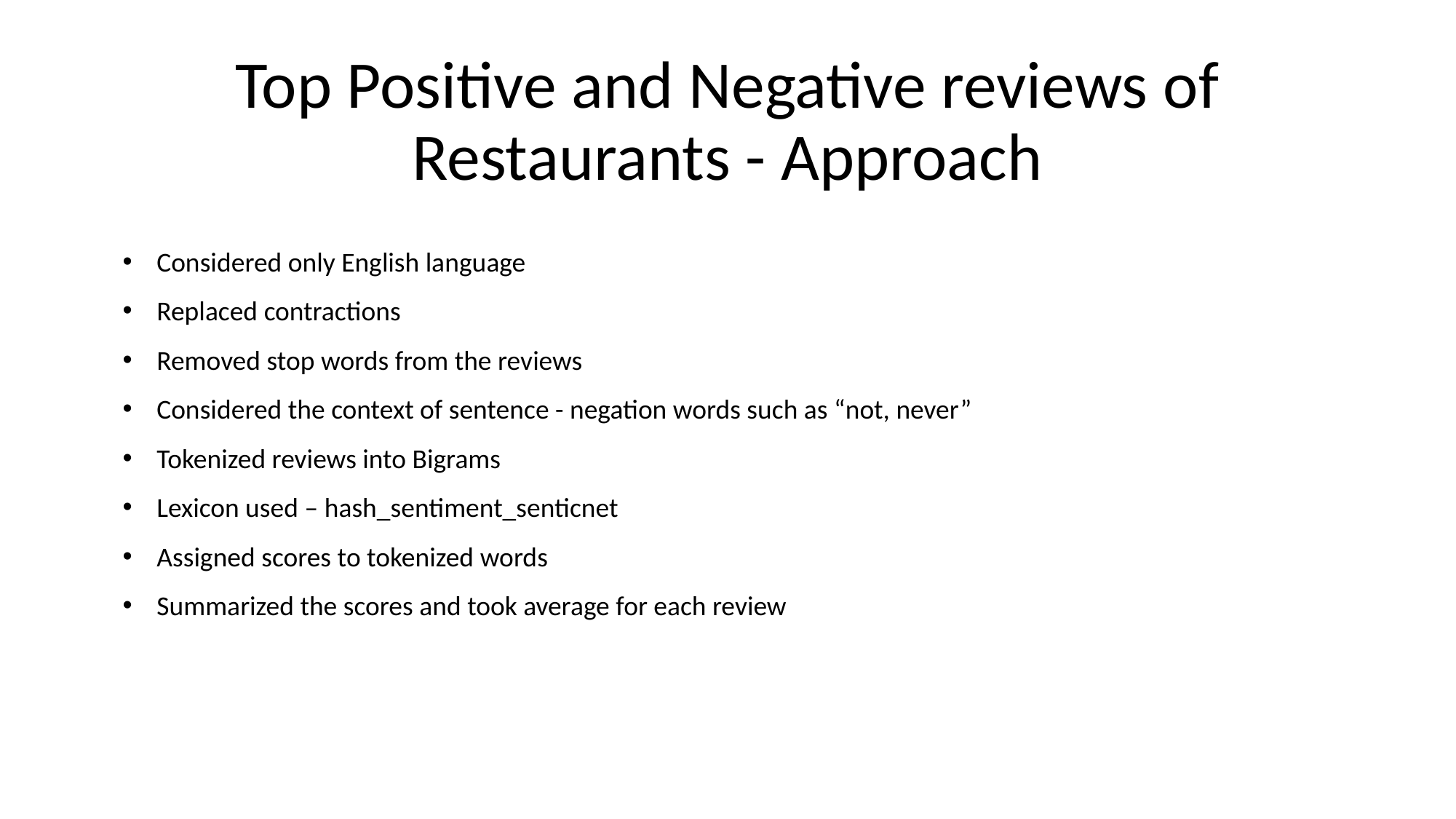

# Top Positive and Negative reviews of Restaurants - Approach
Considered only English language
Replaced contractions
Removed stop words from the reviews
Considered the context of sentence - negation words such as “not, never”
Tokenized reviews into Bigrams
Lexicon used – hash_sentiment_senticnet
Assigned scores to tokenized words
Summarized the scores and took average for each review